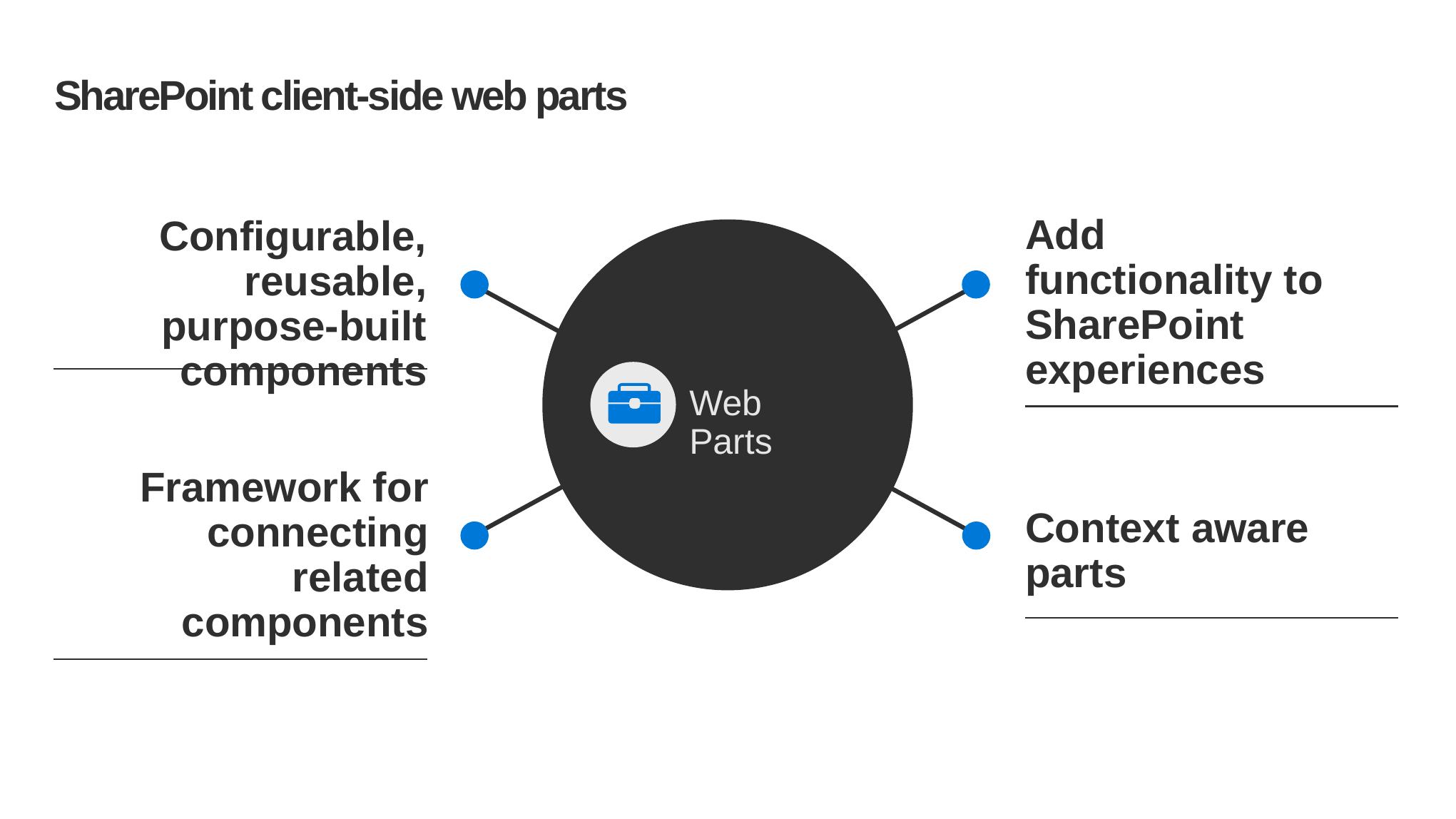

# SharePoint client-side web parts
Add functionality to SharePoint experiences
Configurable, reusable, purpose-built components

Web Parts

Framework for connecting related components

Context aware parts